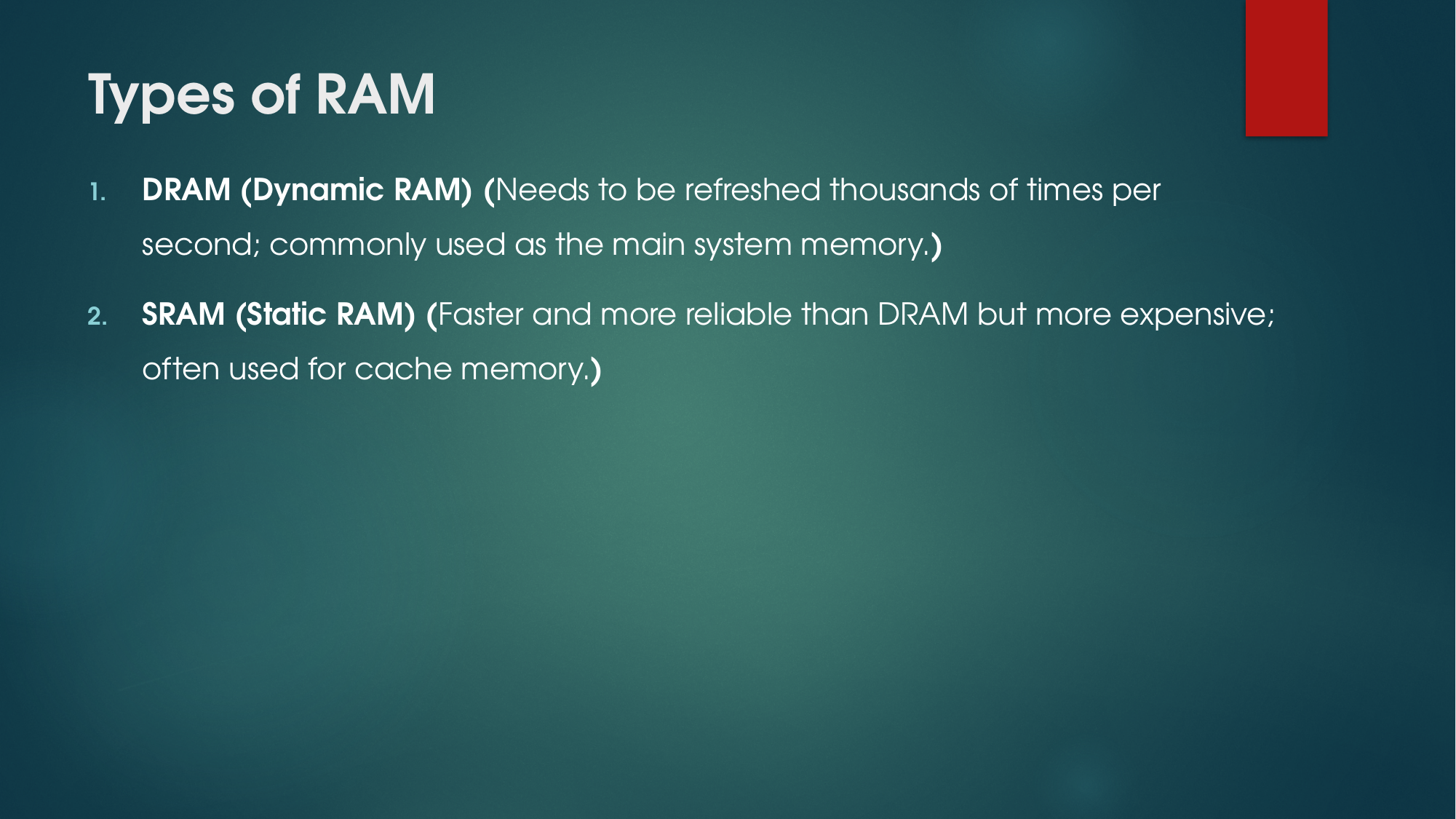

# Types of RAM
DRAM (Dynamic RAM) (Needs to be refreshed thousands of times per second; commonly used as the main system memory.)
SRAM (Static RAM) (Faster and more reliable than DRAM but more expensive; often used for cache memory.)